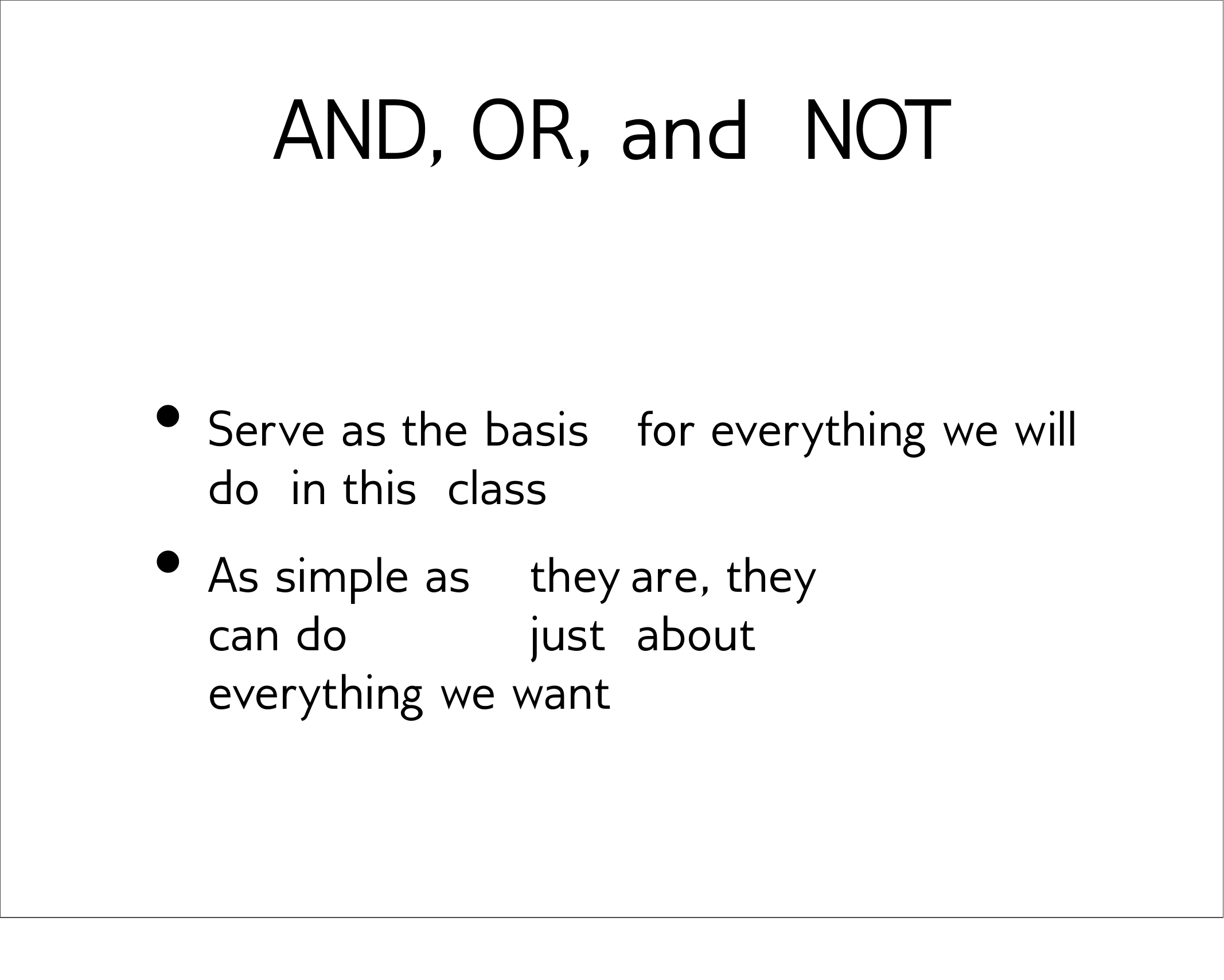

# AND, OR, and  NOT
Serve as	the basis	for	everything we will do  in this	class
As simple as	they	are, they	can do	just  about everything we want